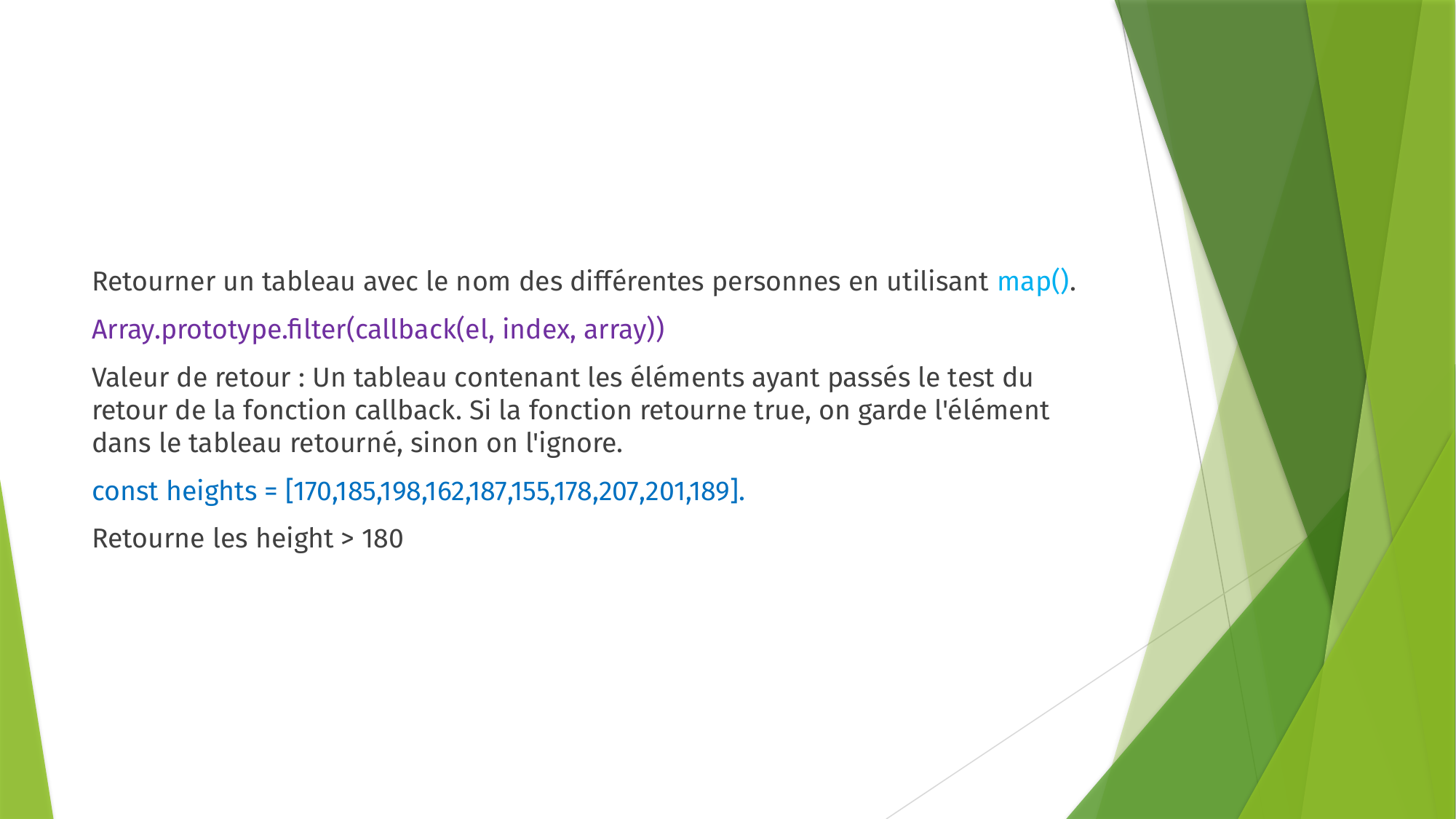

#
Retourner un tableau avec le nom des différentes personnes en utilisant map().
Array.prototype.filter(callback(el, index, array))
Valeur de retour : Un tableau contenant les éléments ayant passés le test du retour de la fonction callback. Si la fonction retourne true, on garde l'élément dans le tableau retourné, sinon on l'ignore.
const heights = [170,185,198,162,187,155,178,207,201,189].
Retourne les height > 180